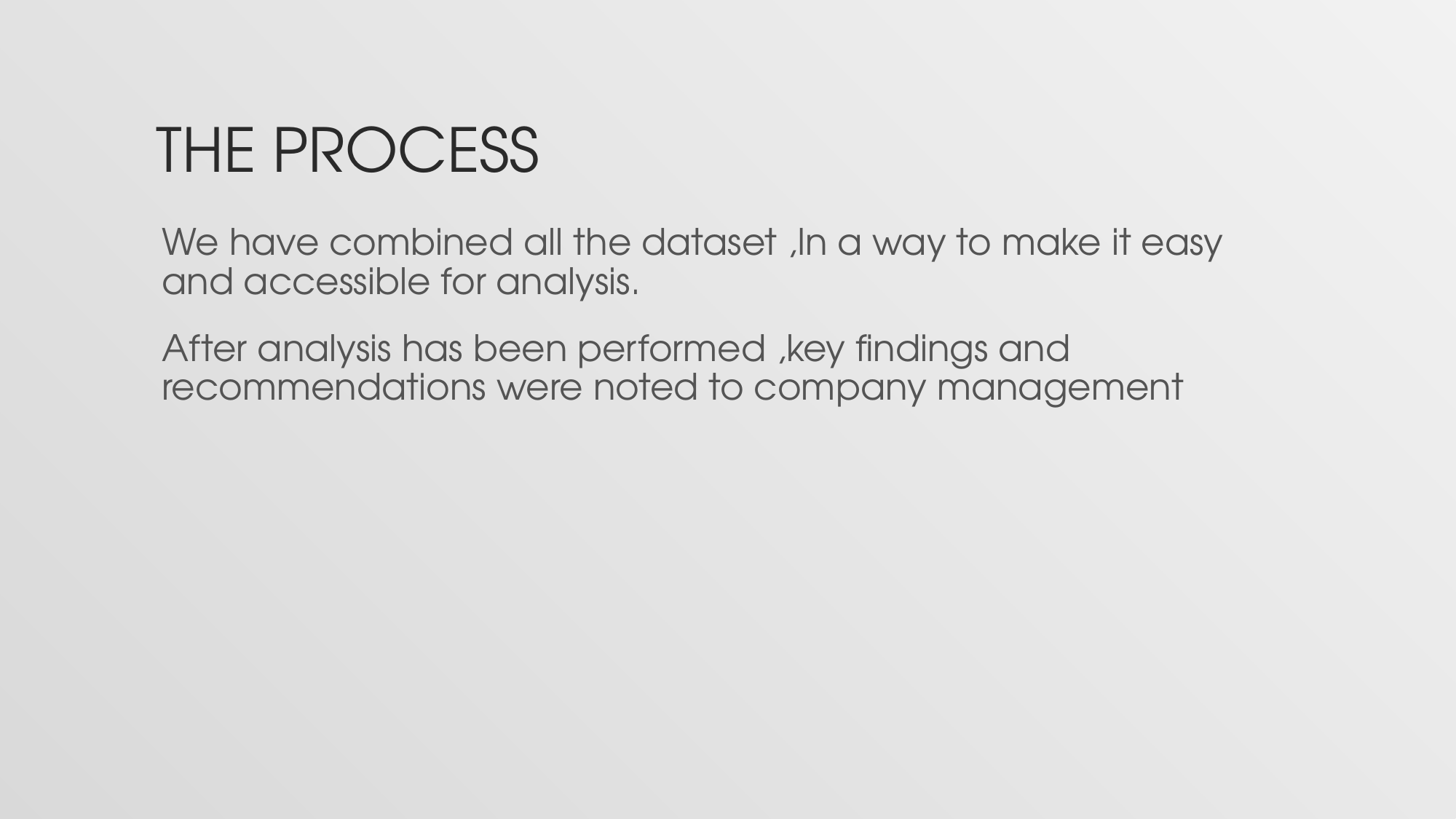

# The process
We have combined all the dataset ,In a way to make it easy and accessible for analysis.
After analysis has been performed ,key findings and recommendations were noted to company management